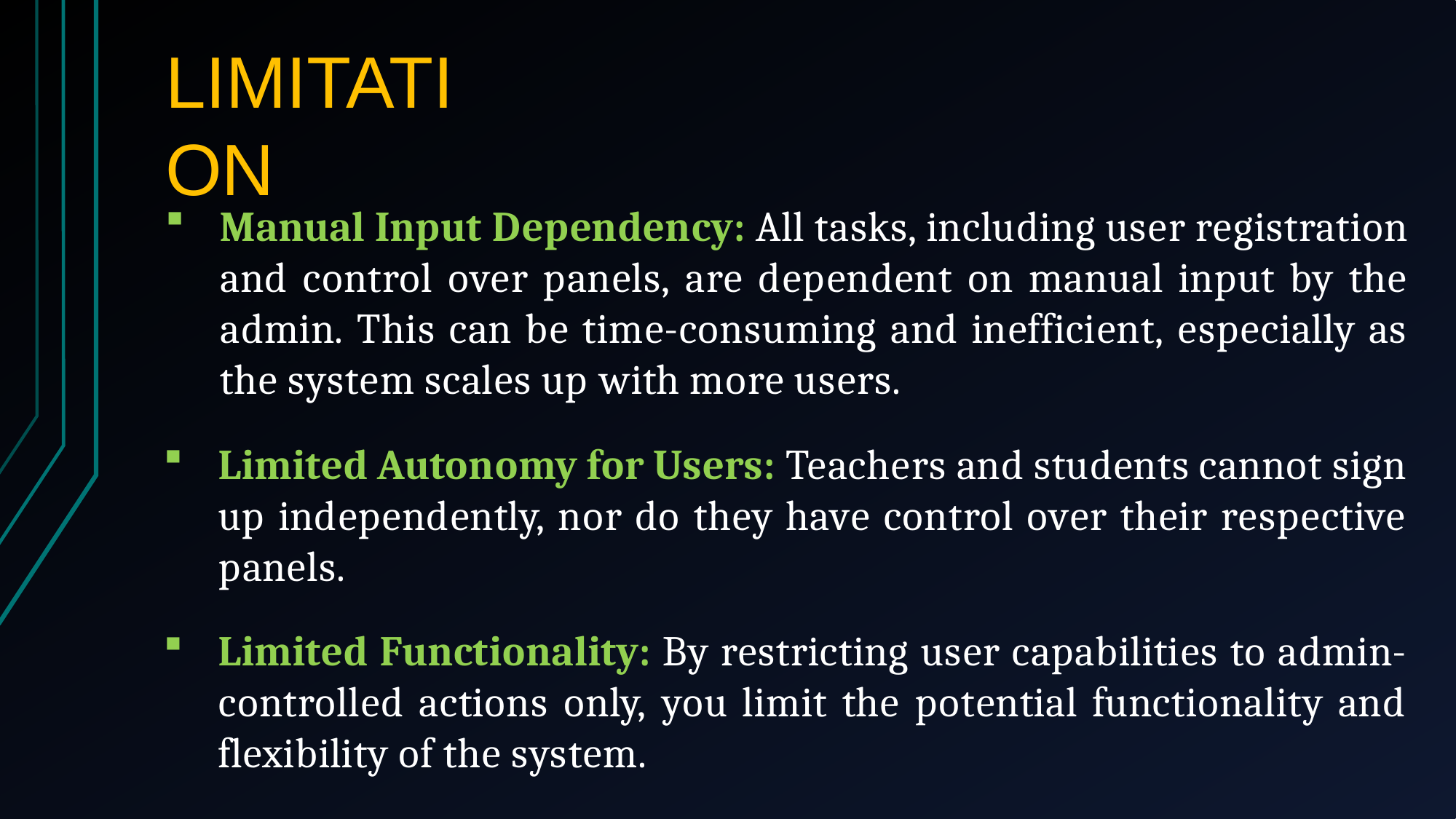

# LIMITATION
Manual Input Dependency: All tasks, including user registration and control over panels, are dependent on manual input by the admin. This can be time-consuming and inefficient, especially as the system scales up with more users.
Limited Autonomy for Users: Teachers and students cannot sign up independently, nor do they have control over their respective panels.
Limited Functionality: By restricting user capabilities to admin-controlled actions only, you limit the potential functionality and flexibility of the system.